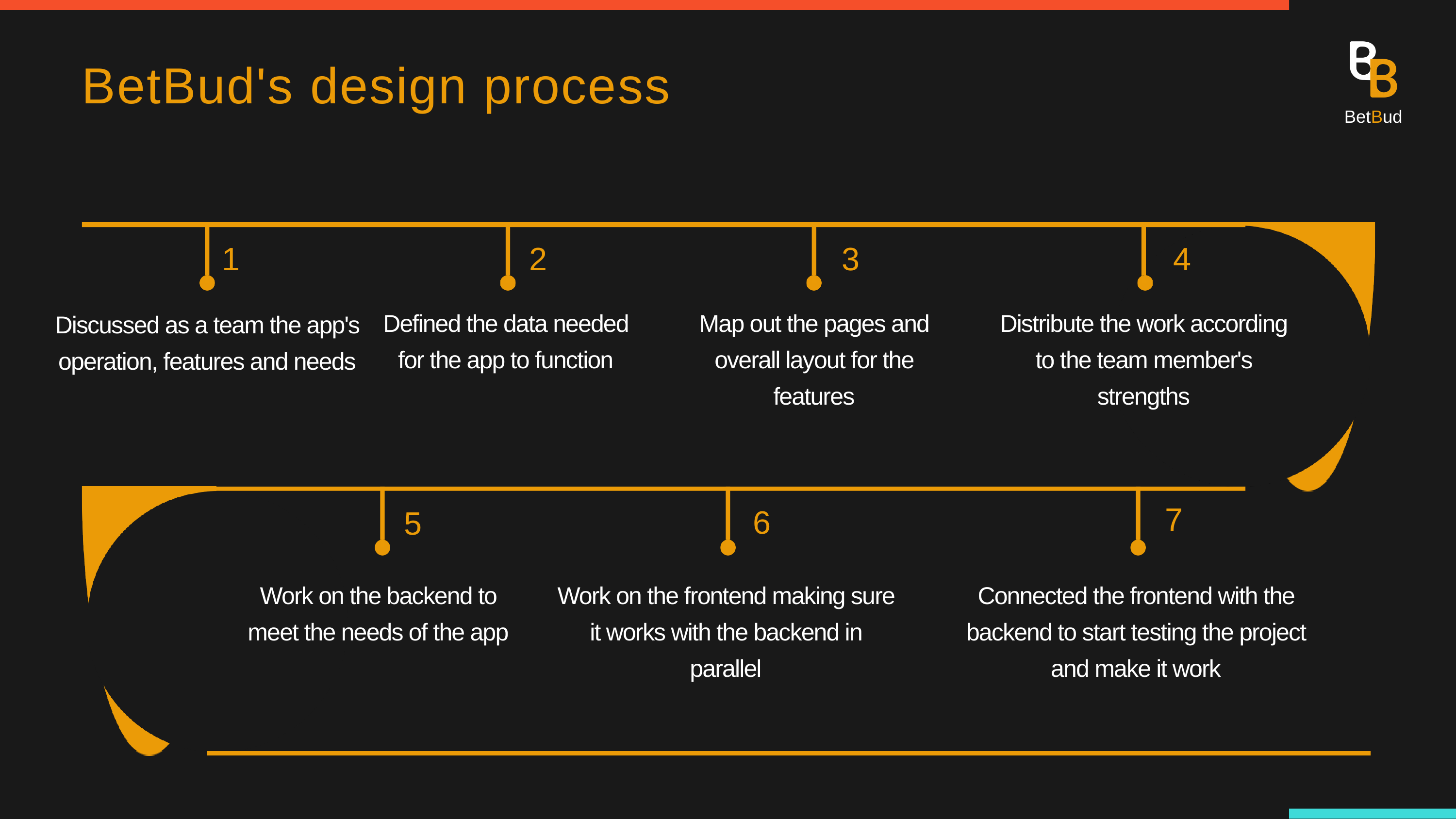

BetBud
BetBud's design process

1
2
3
4

Distribute the work according to the team member's strengths
Defined the data needed for the app to function
Map out the pages and overall layout for the features
Discussed as a team the app's operation, features and needs

7
6
5

Work on the backend to meet the needs of the app
Work on the frontend making sure it works with the backend in parallel
Connected the frontend with the backend to start testing the project and make it work